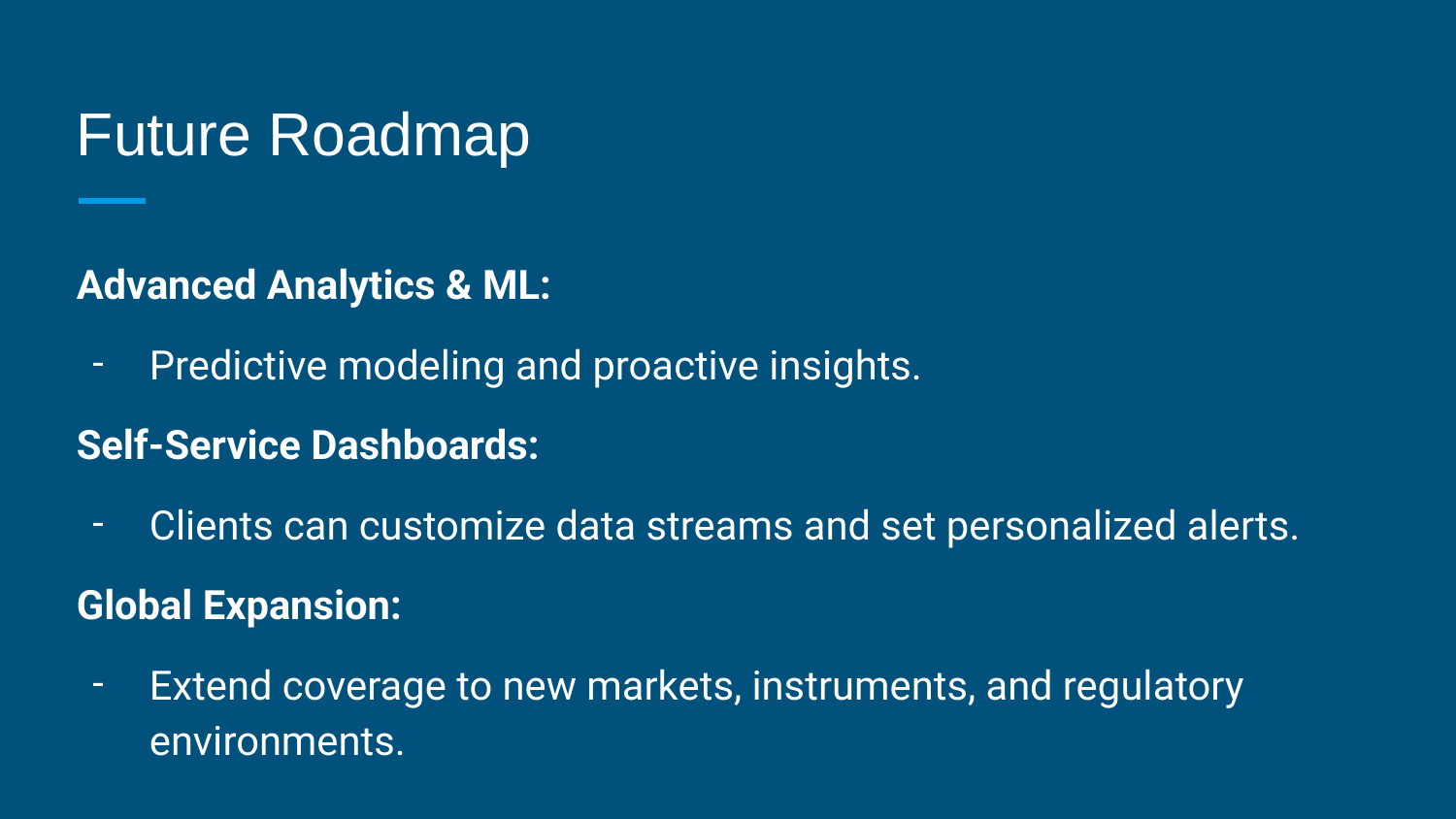

# Future Roadmap
Advanced Analytics & ML:
Predictive modeling and proactive insights.
Self-Service Dashboards:
Clients can customize data streams and set personalized alerts.
Global Expansion:
Extend coverage to new markets, instruments, and regulatory environments.